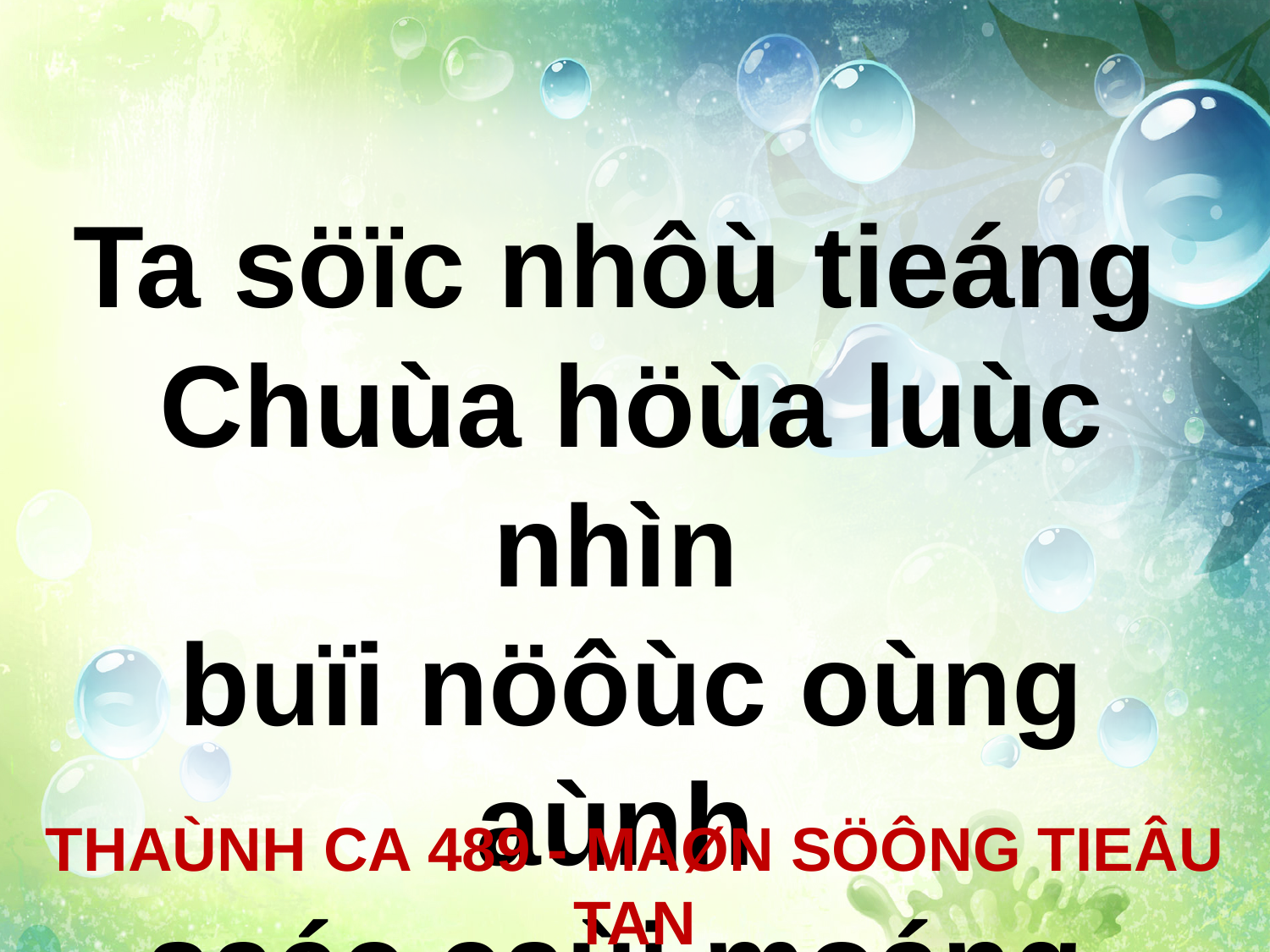

Ta söïc nhôù tieáng
Chuùa höùa luùc nhìn
buïi nöôùc oùng aùnh
saéc caùi moáng.
THAÙNH CA 489 - MAØN SÖÔNG TIEÂU TAN